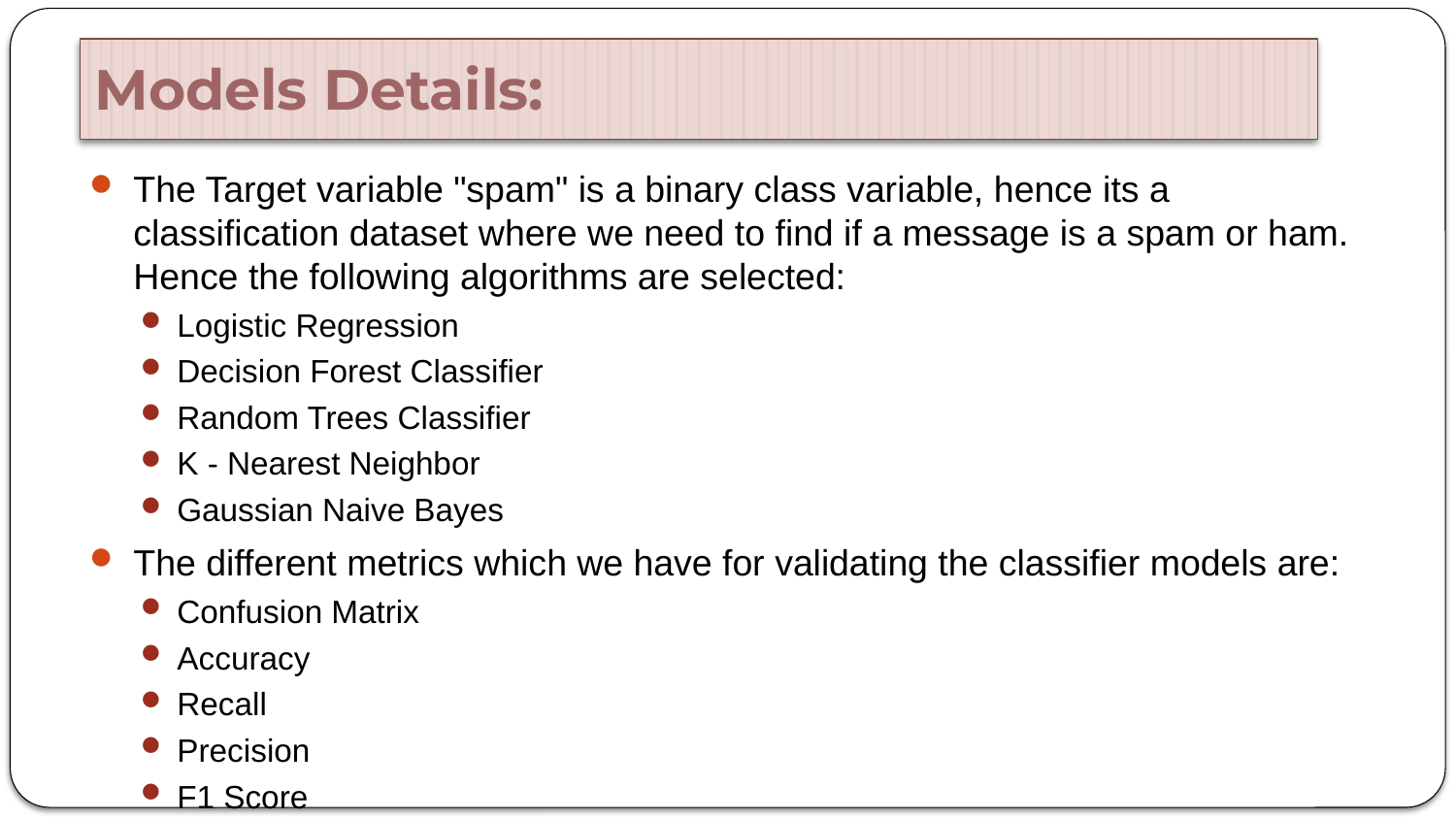

# Models Details:
The Target variable "spam" is a binary class variable, hence its a classification dataset where we need to find if a message is a spam or ham. Hence the following algorithms are selected:
Logistic Regression
Decision Forest Classifier
Random Trees Classifier
K - Nearest Neighbor
Gaussian Naive Bayes
The different metrics which we have for validating the classifier models are:
Confusion Matrix
Accuracy
Recall
Precision
F1 Score